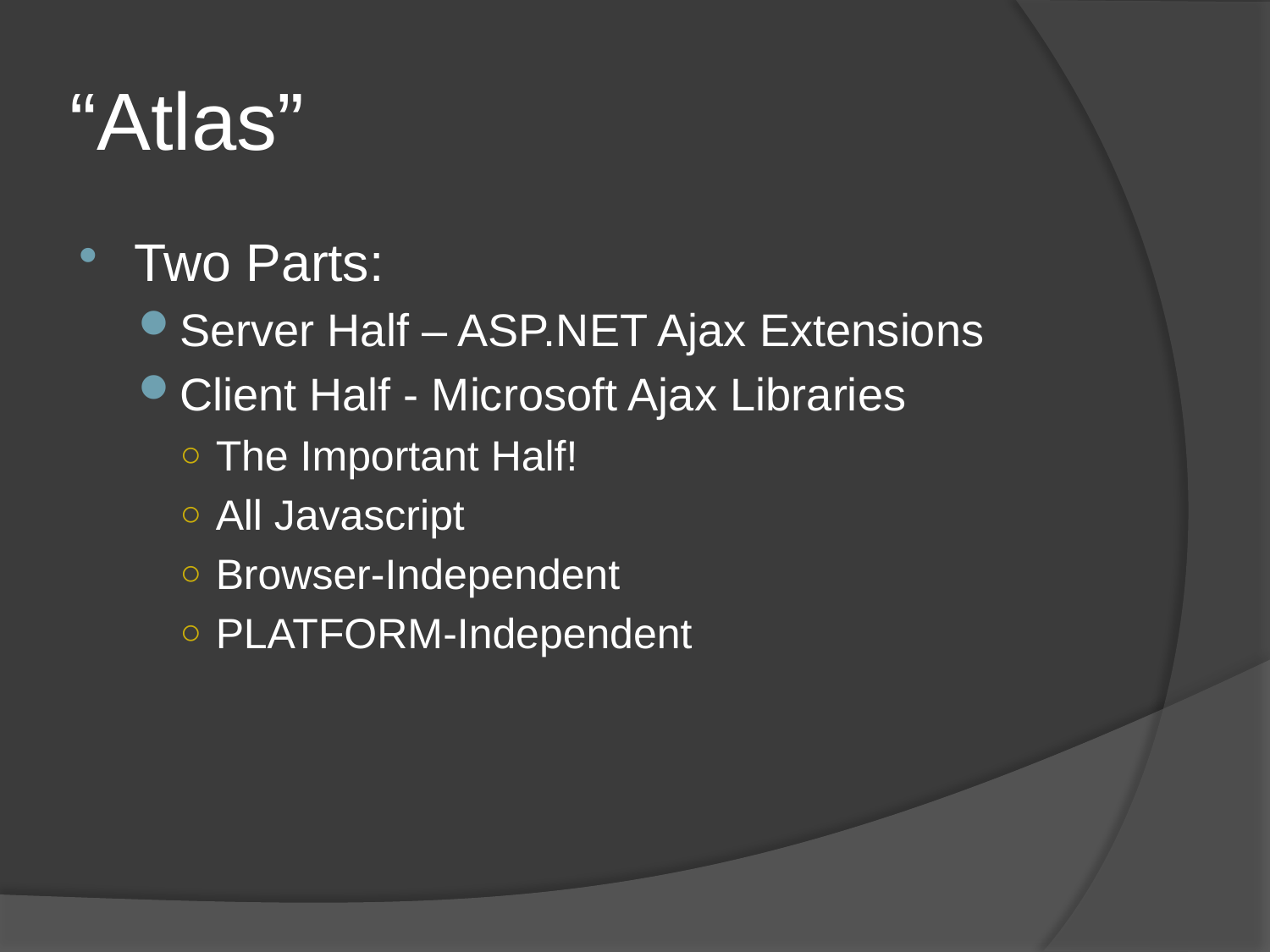

# “Atlas”
Two Parts:
Server Half – ASP.NET Ajax Extensions
Client Half - Microsoft Ajax Libraries
The Important Half!
All Javascript
Browser-Independent
PLATFORM-Independent